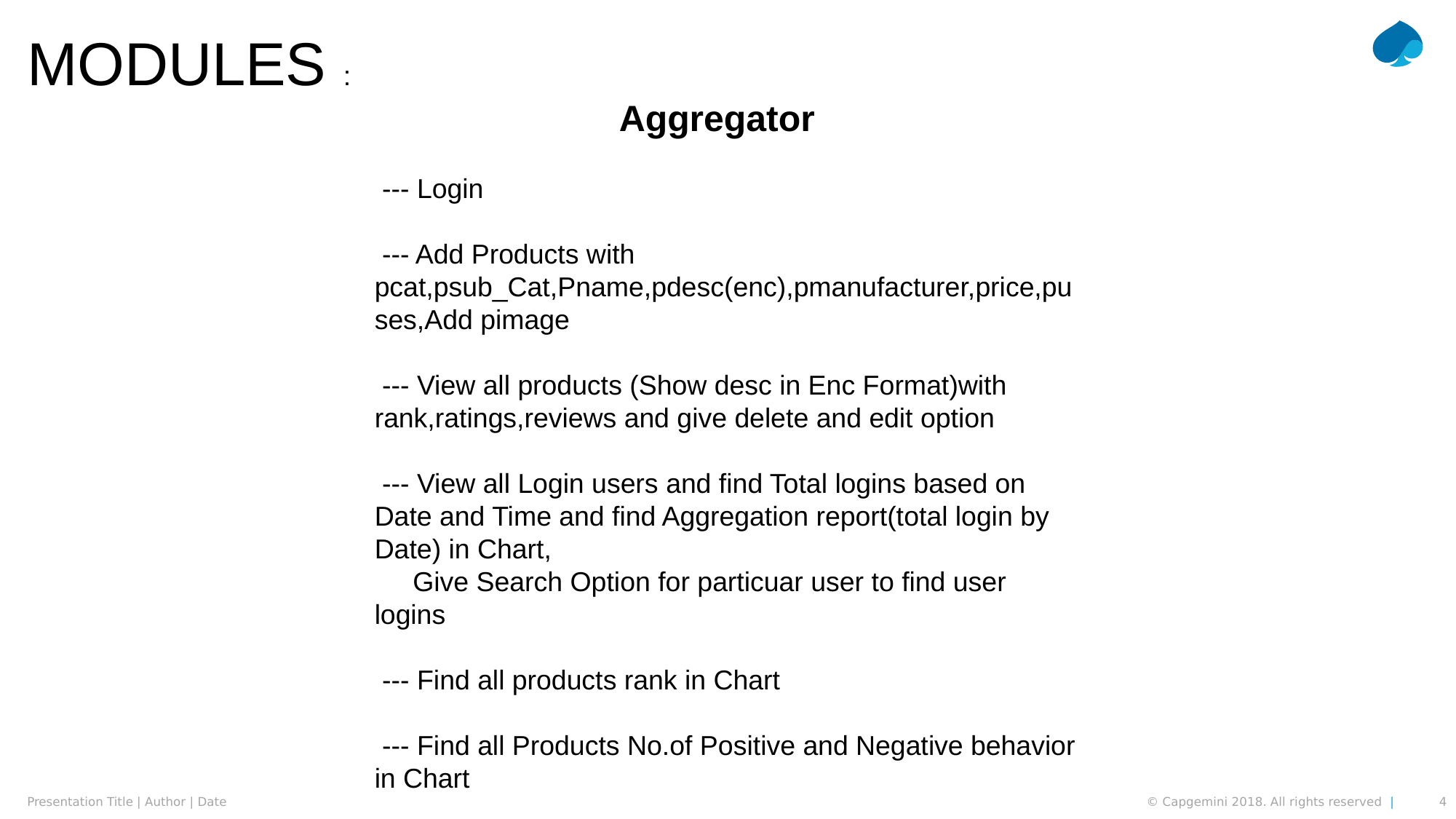

MODULES :

                        Aggregator

 --- Login

 --- Add Products with pcat,psub_Cat,Pname,pdesc(enc),pmanufacturer,price,puses,Add pimage

 --- View all products (Show desc in Enc Format)with rank,ratings,reviews and give delete and edit option

 --- View all Login users and find Total logins based on Date and Time and find Aggregation report(total login by Date) in Chart,
     Give Search Option for particuar user to find user logins

 --- Find all products rank in Chart

 --- Find all Products No.of Positive and Negative behavior in Chart